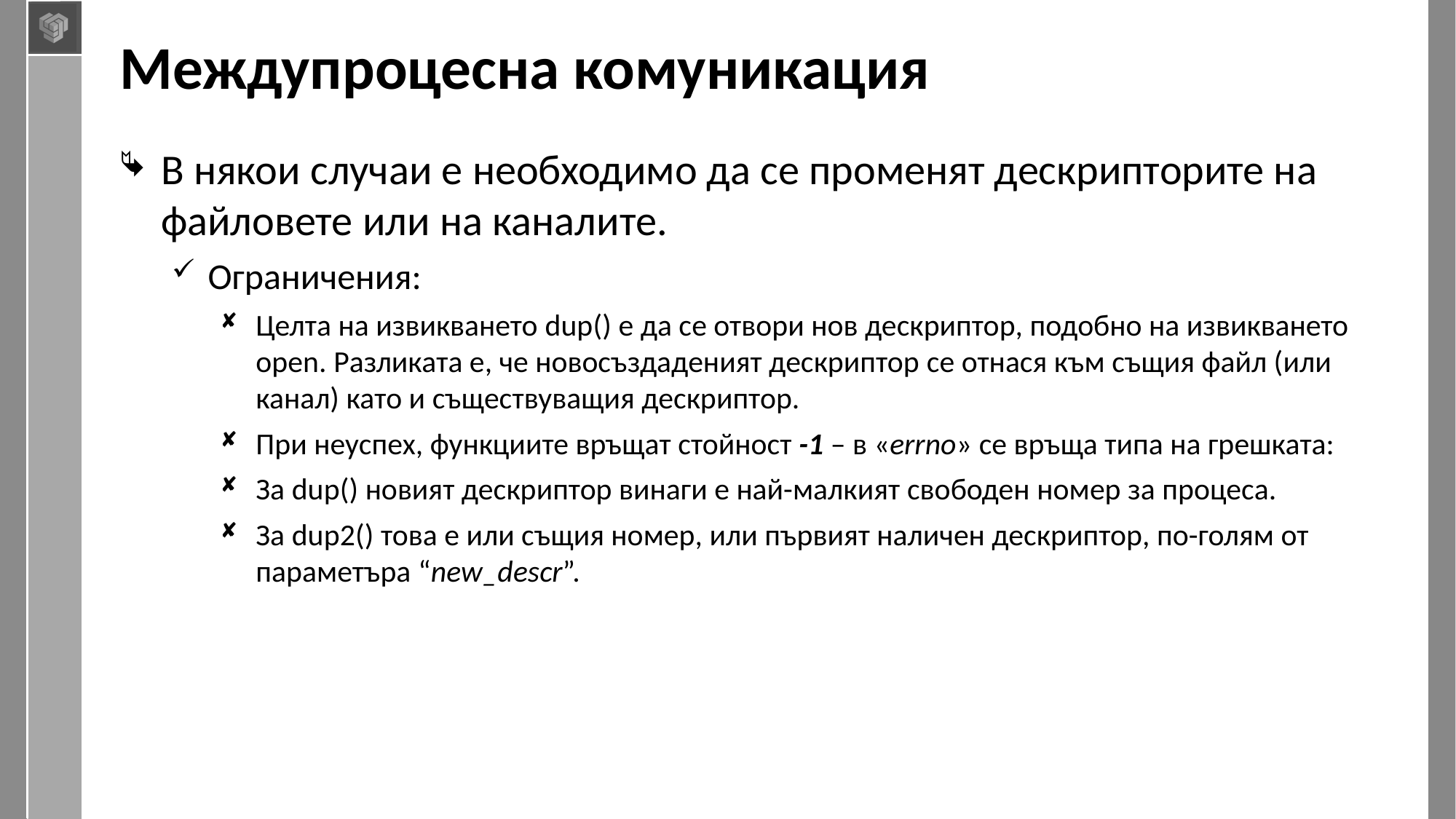

# Междупроцесна комуникация
В някои случаи е необходимо да се променят дескрипторите на файловете или на каналите.
Ограничения:
Целта на извикването dup() е да се отвори нов дескриптор, подобно на извикването open. Разликата е, че новосъздаденият дескриптор се отнася към същия файл (или канал) като и съществуващия дескриптор.
При неуспех, функциите връщат стойност -1 – в «errno» се връща типа на грешката:
За dup() новият дескриптор винаги е най-малкият свободен номер за процеса.
За dup2() това е или същия номер, или първият наличен дескриптор, по-голям от параметъра “new_descr”.